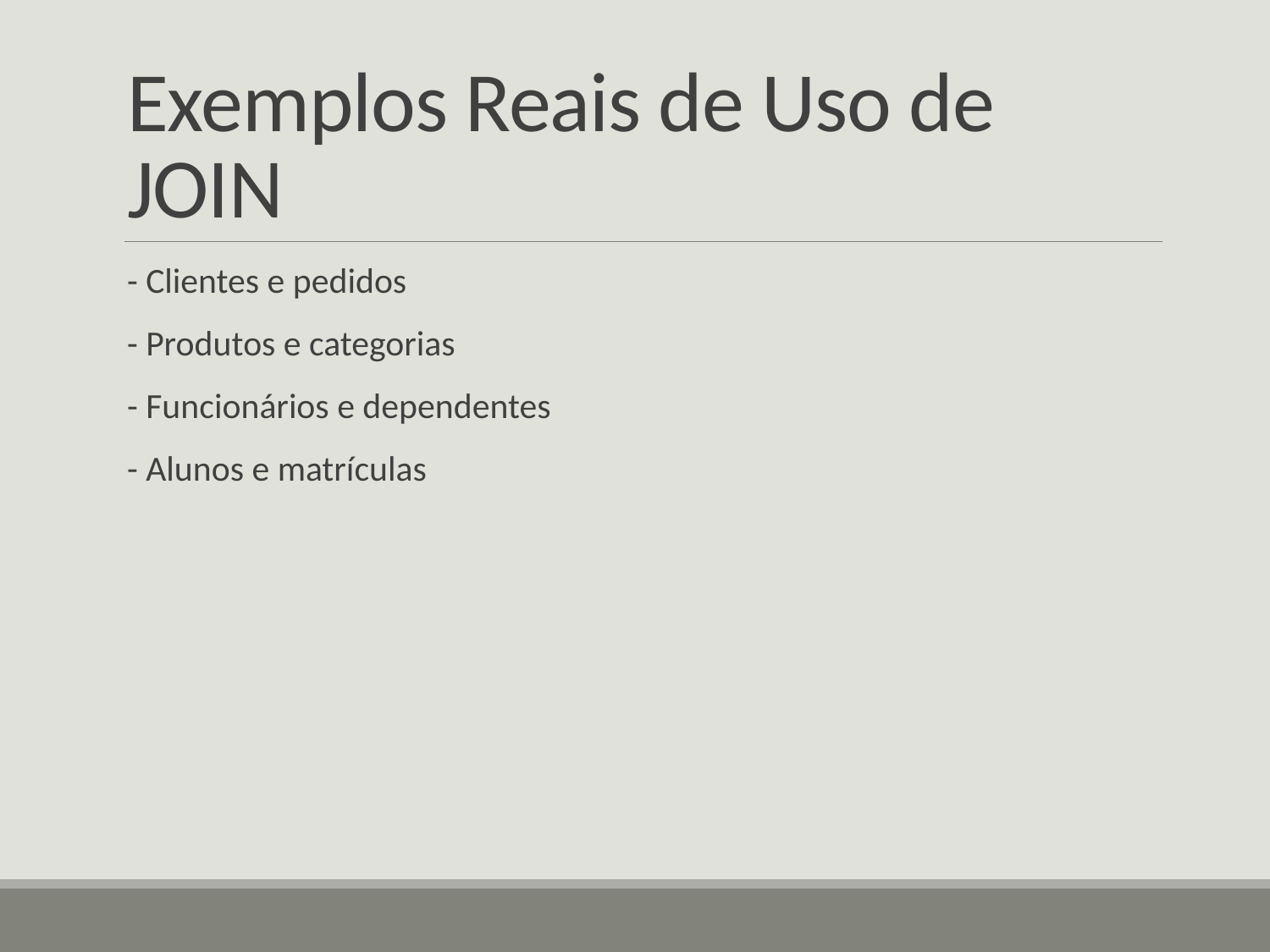

# Exemplos Reais de Uso de JOIN
- Clientes e pedidos
- Produtos e categorias
- Funcionários e dependentes
- Alunos e matrículas